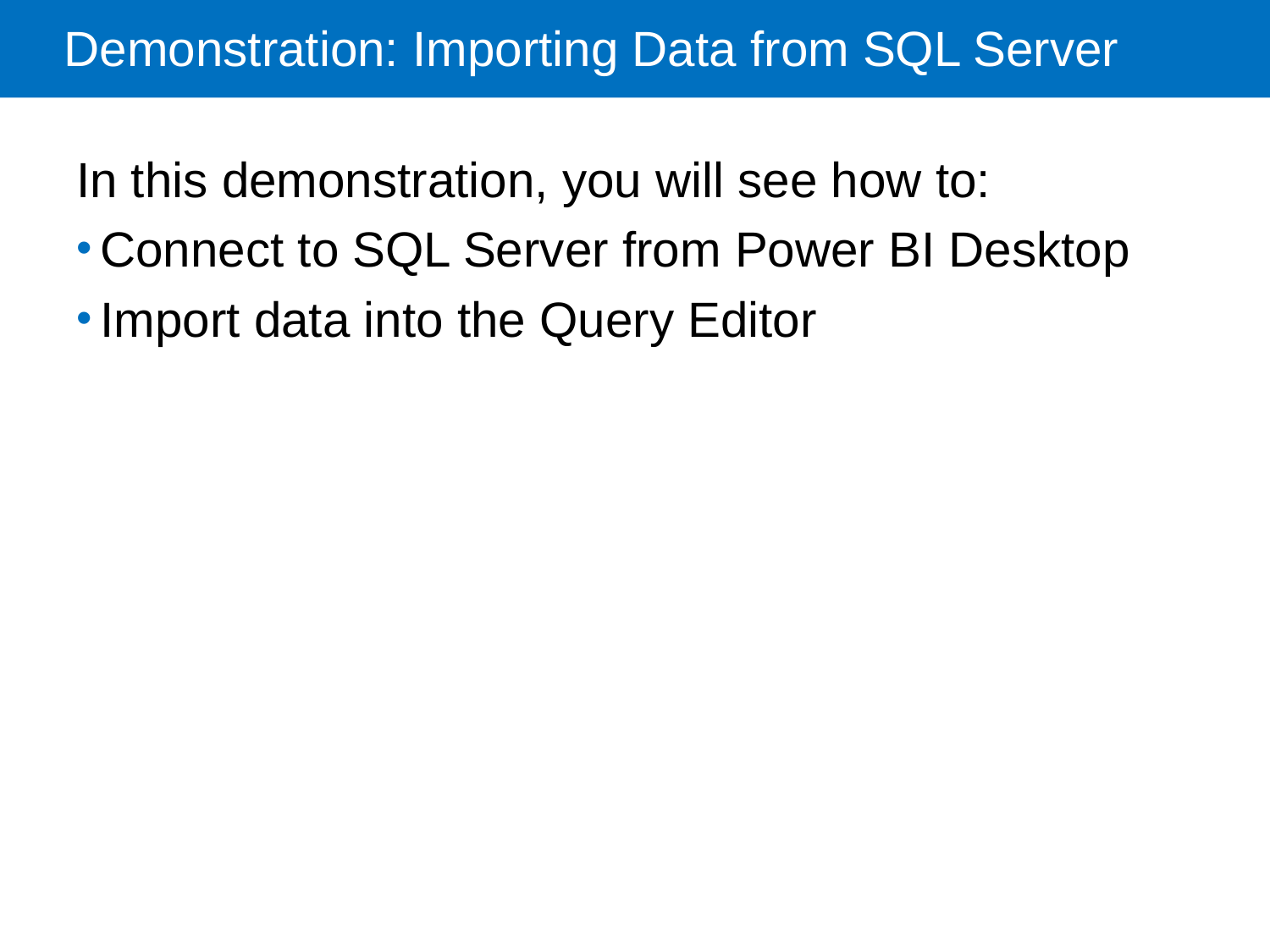

# Demonstration: Importing Data from SQL Server
In this demonstration, you will see how to:
Connect to SQL Server from Power BI Desktop
Import data into the Query Editor